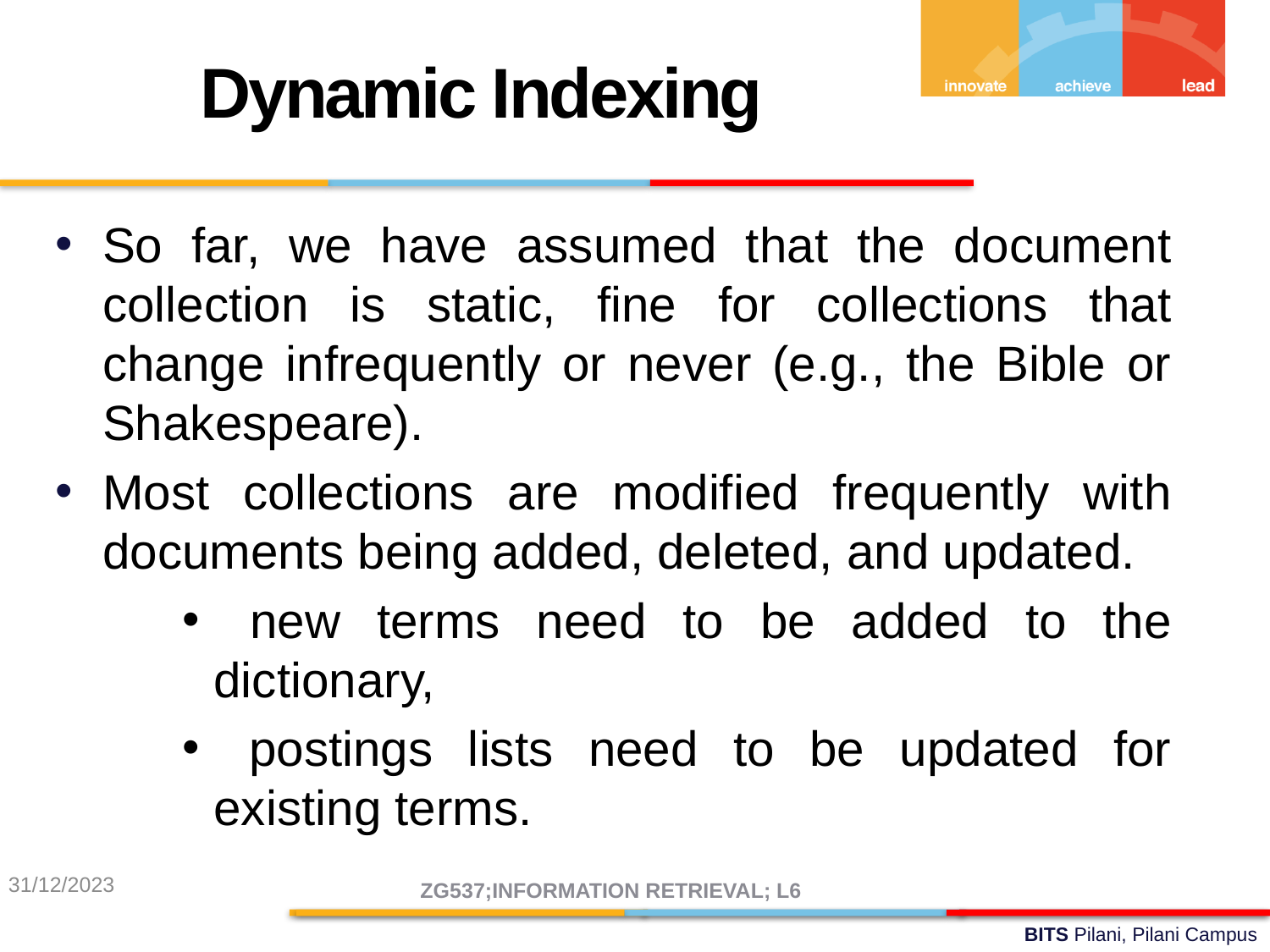

Dynamic Indexing
So far, we have assumed that the document collection is static, fine for collections that change infrequently or never (e.g., the Bible or Shakespeare).
Most collections are modified frequently with documents being added, deleted, and updated.
 new terms need to be added to the dictionary,
 postings lists need to be updated for existing terms.
31/12/2023
ZG537;INFORMATION RETRIEVAL; L6